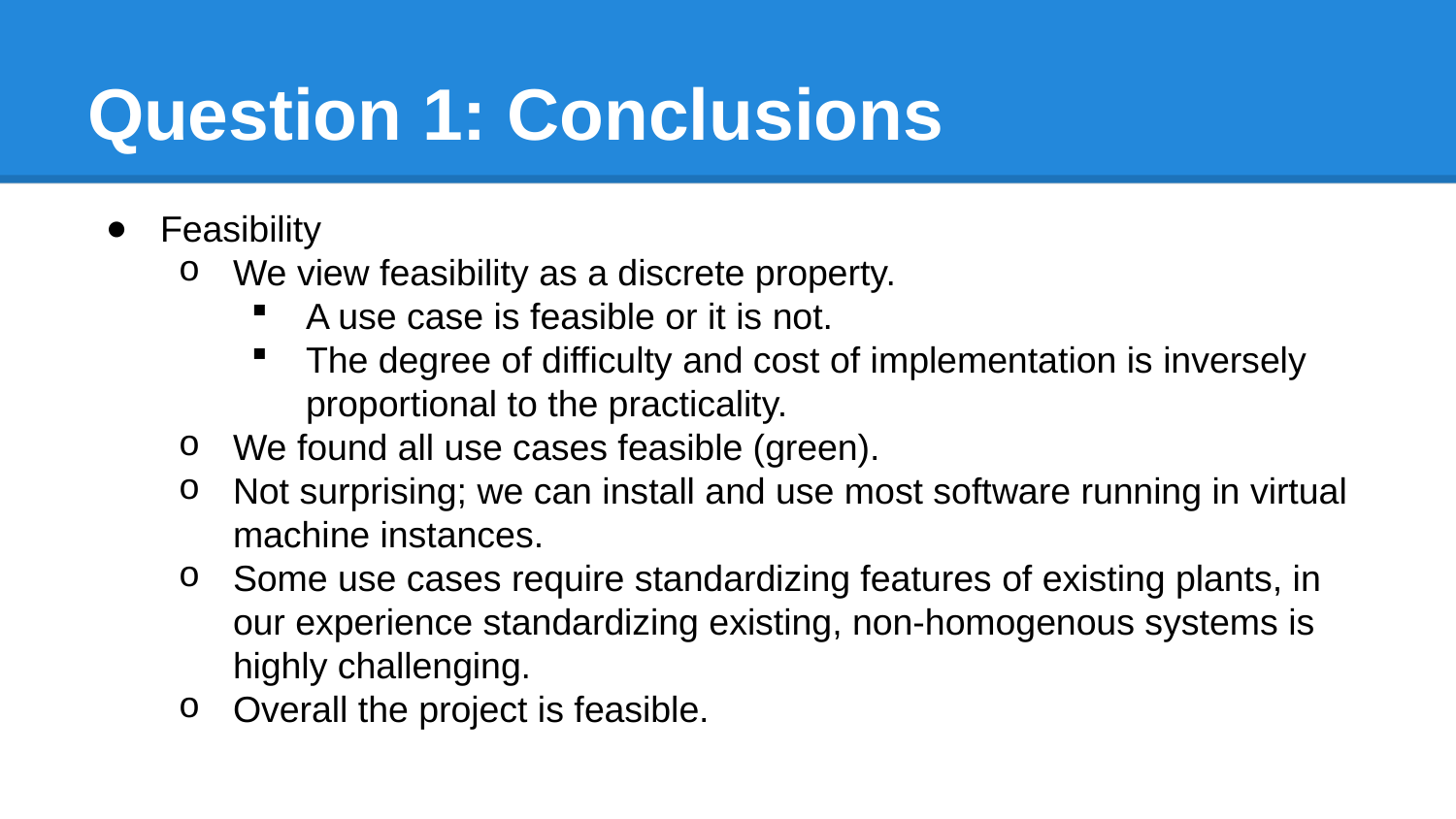

# Question 1: Conclusions
Feasibility
We view feasibility as a discrete property.
A use case is feasible or it is not.
The degree of difficulty and cost of implementation is inversely proportional to the practicality.
We found all use cases feasible (green).
Not surprising; we can install and use most software running in virtual machine instances.
Some use cases require standardizing features of existing plants, in our experience standardizing existing, non-homogenous systems is highly challenging.
Overall the project is feasible.